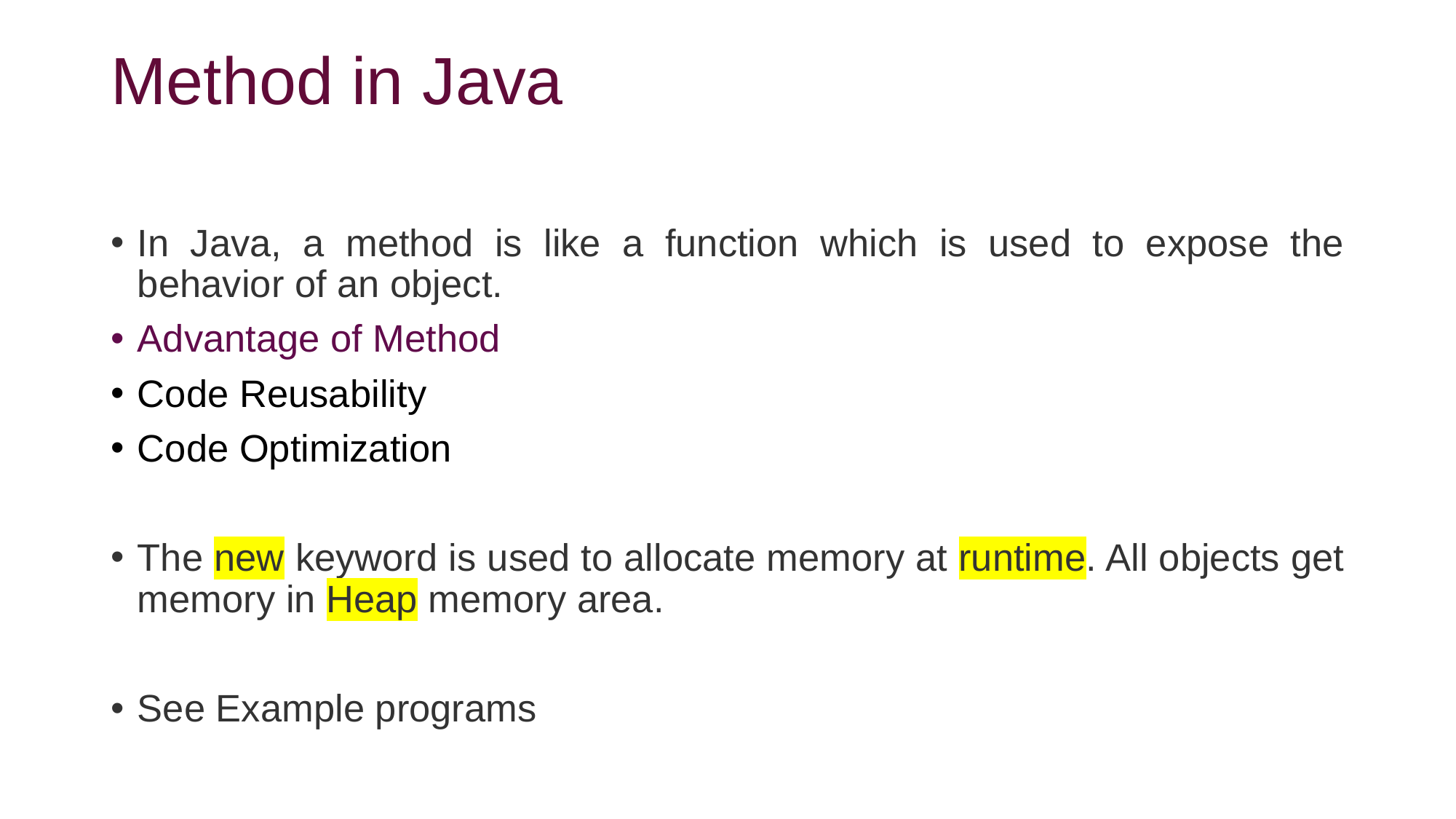

# Method in Java
In Java, a method is like a function which is used to expose the behavior of an object.
Advantage of Method
Code Reusability
Code Optimization

The new keyword is used to allocate memory at runtime. All objects get memory in Heap memory area.

See Example programs